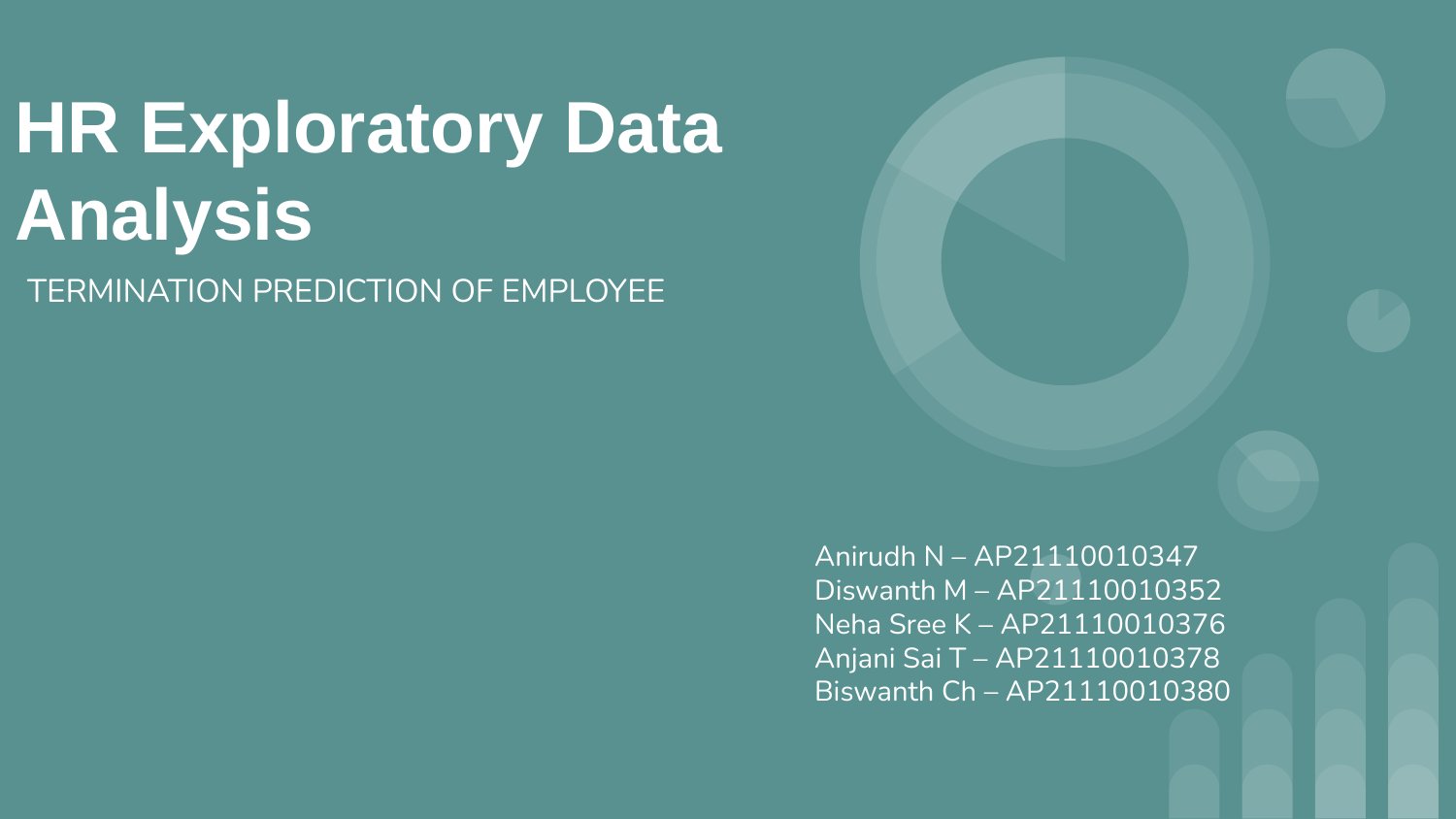

# HR Exploratory Data Analysis
TERMINATION PREDICTION OF EMPLOYEE

Anirudh N – AP21110010347
Diswanth M – AP21110010352
Neha Sree K – AP21110010376
Anjani Sai T – AP21110010378
Biswanth Ch – AP21110010380